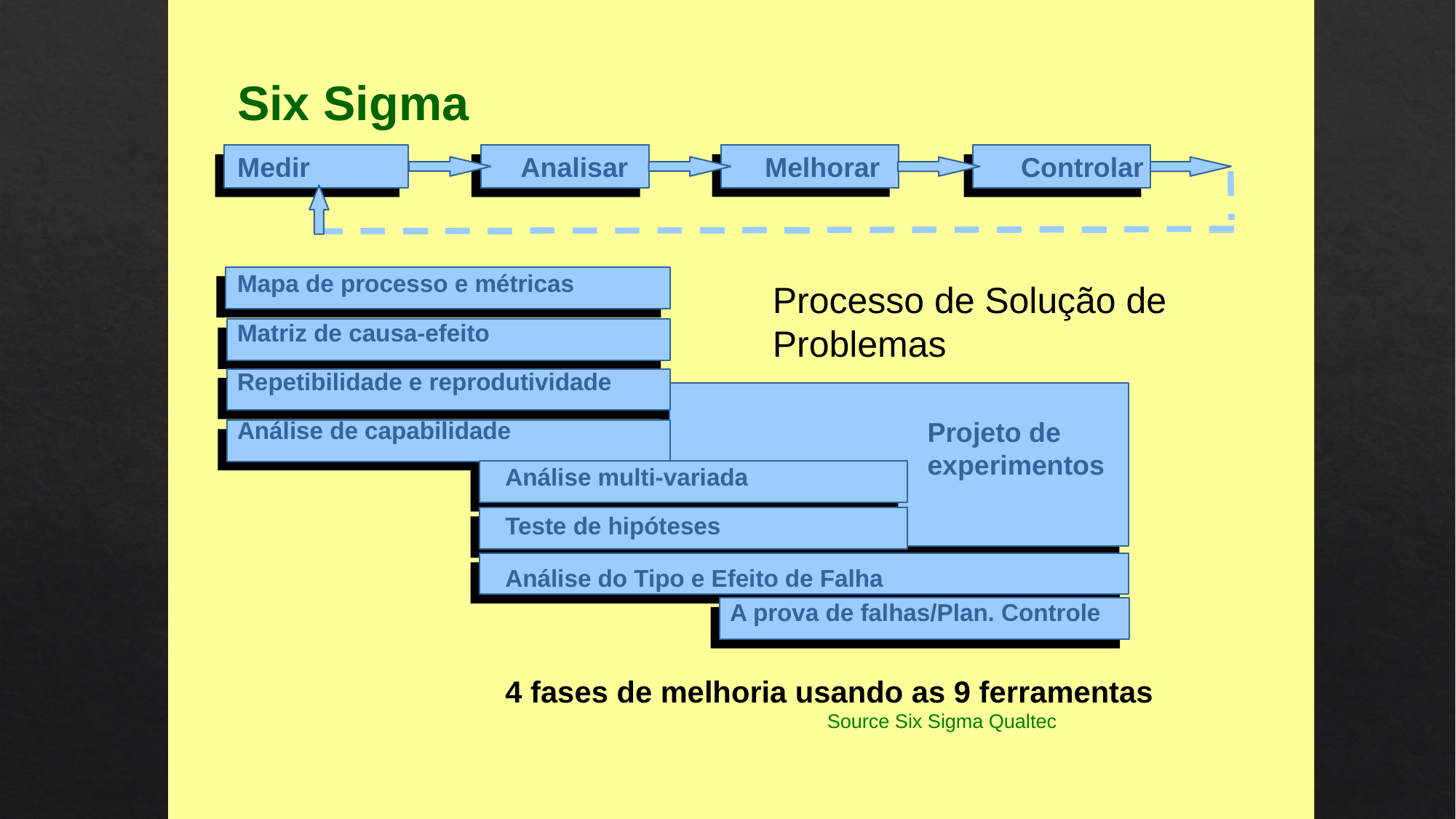

Six Sigma

Medir	Analisar	Melhorar	Controlar

Mapa de processo e métricas

Matriz de causa-efeito

Repetibilidade e reprodutividade

Análise de capabilidade

Processo de Solução de Problemas

Análise multi-variada

Teste de hipóteses

Análise do Tipo e Efeito de Falha

4 fases de melhoria usando as 9 ferramentas
                                                           Source Six Sigma Qualtec

Projeto de experimentos

A prova de falhas/Plan. Controle